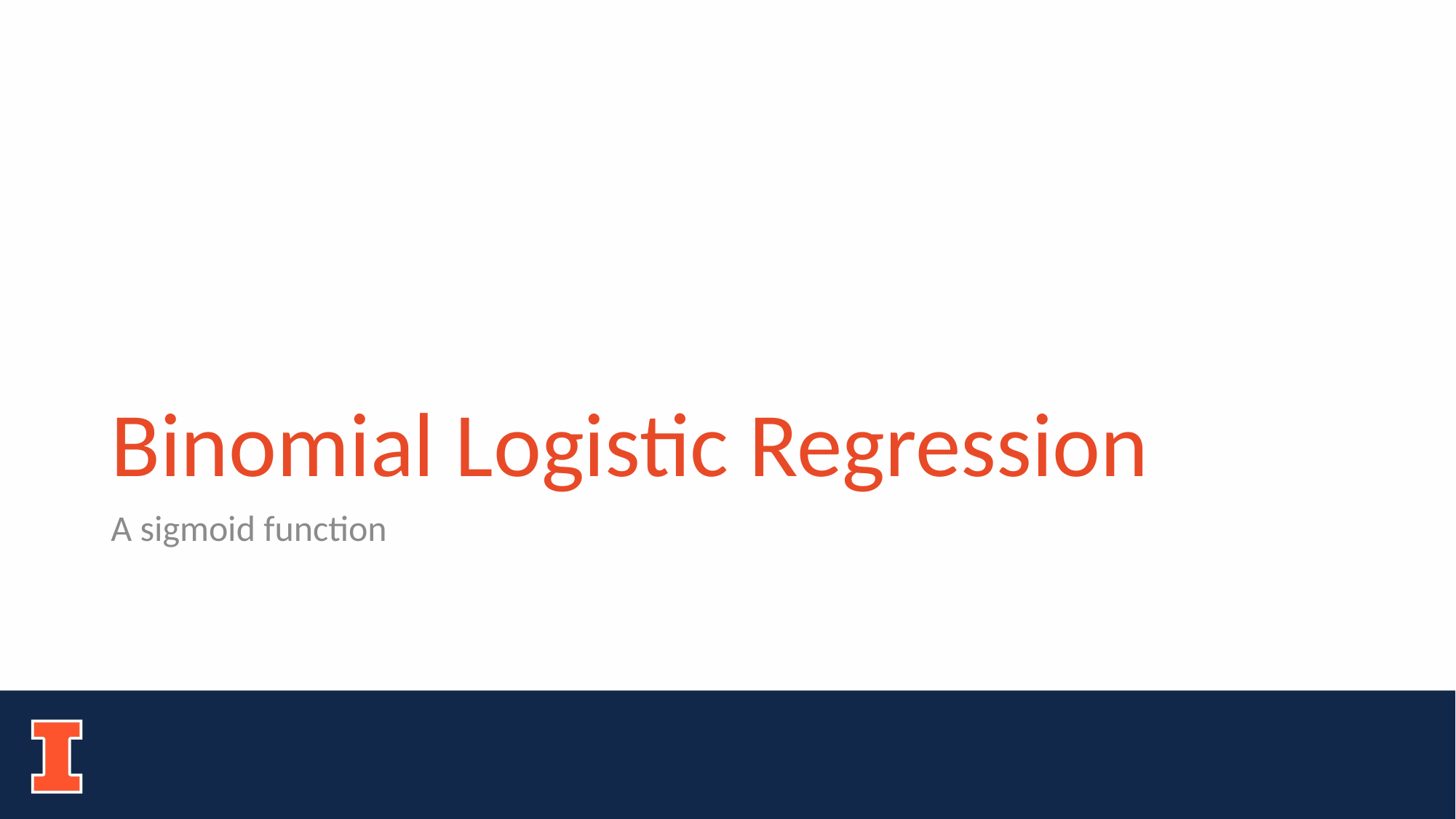

# Binomial Logistic Regression
A sigmoid function